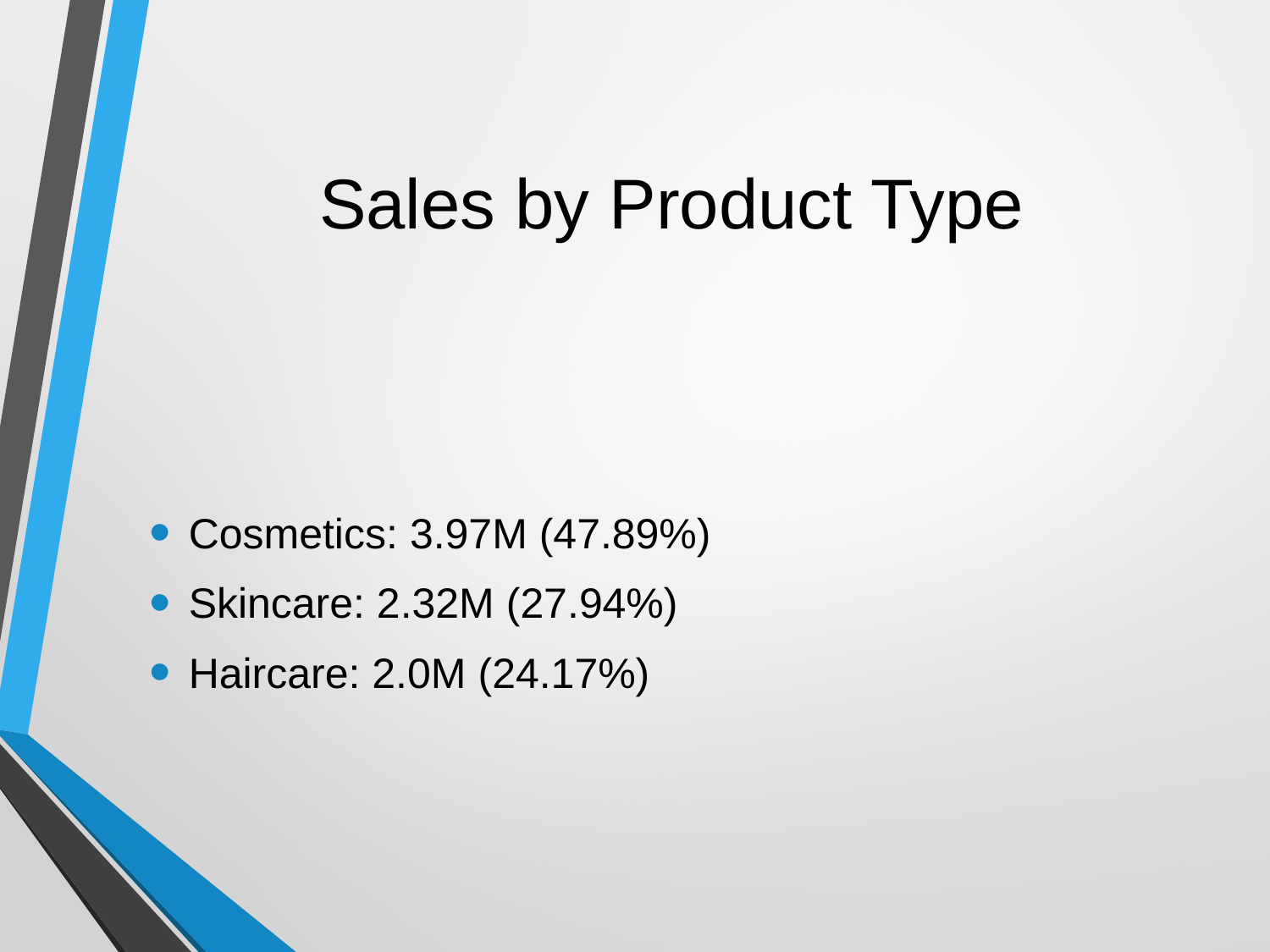

# Sales by Product Type
Cosmetics: 3.97M (47.89%)
Skincare: 2.32M (27.94%)
Haircare: 2.0M (24.17%)